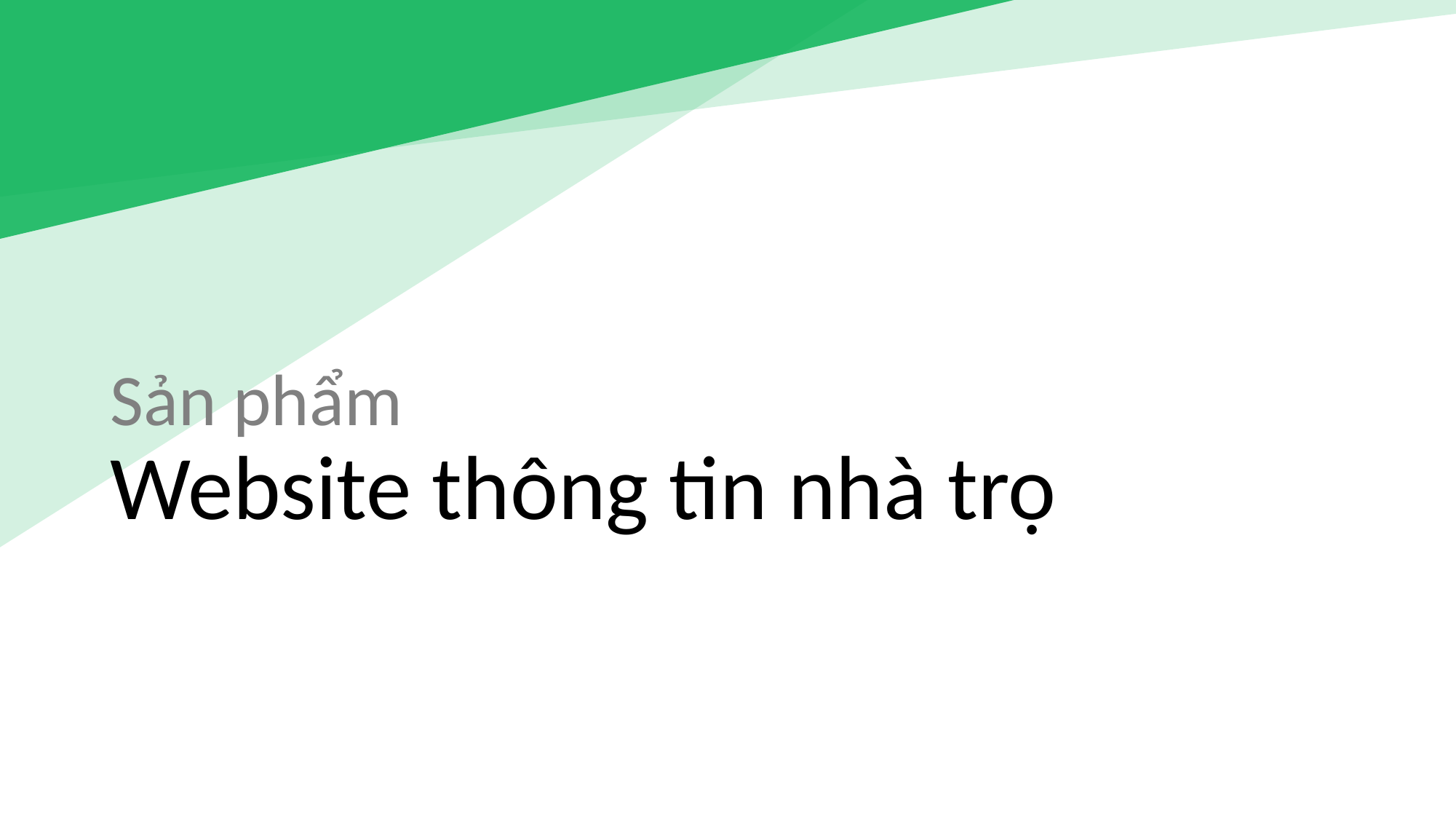

# Sản phẩm Website thông tin nhà trọ